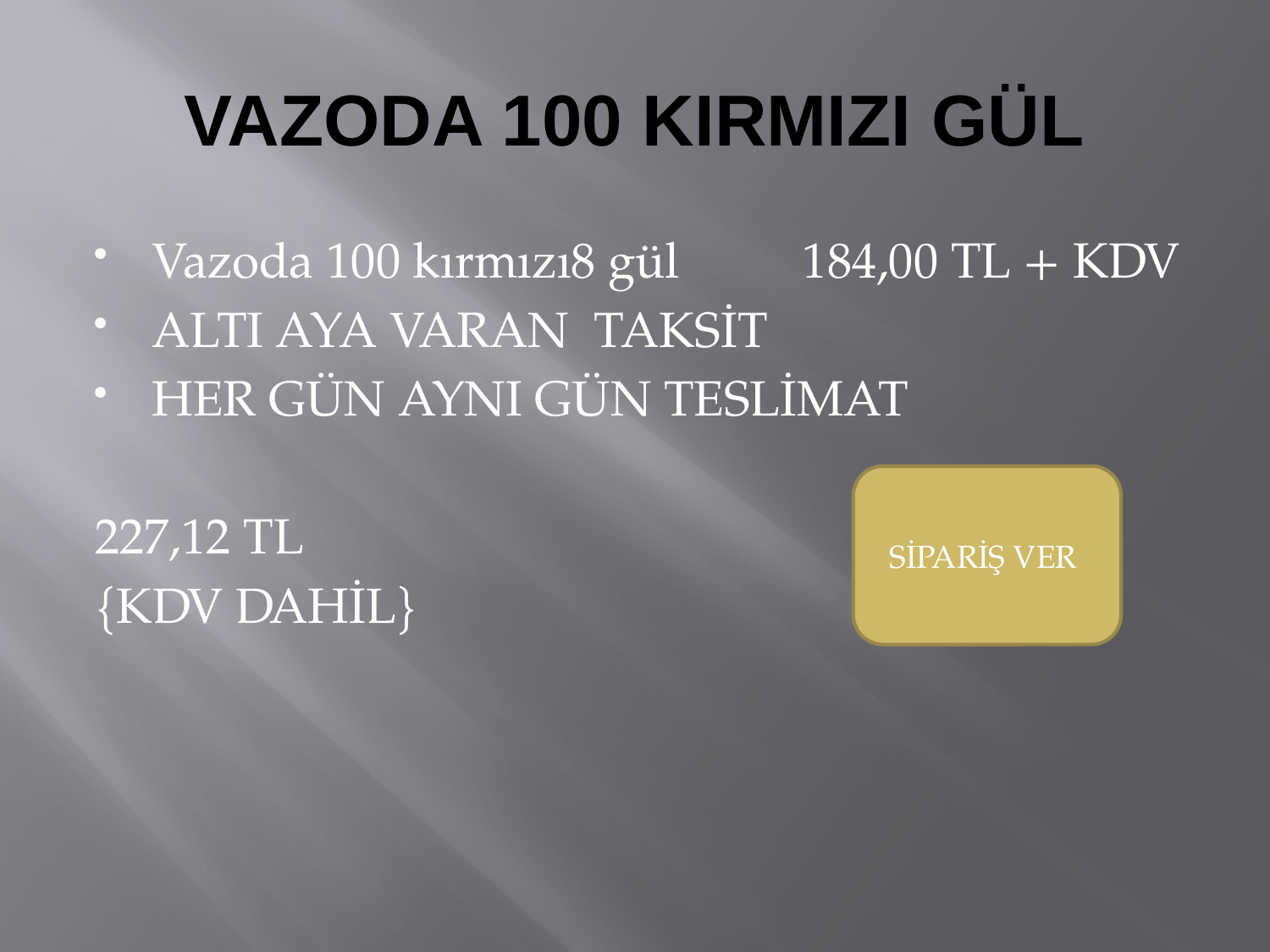

# VAZODA 100 KIRMIZI GÜL
Vazoda 100 kırmızı8 gül          184,00 TL + KDV
ALTI AYA VARAN  TAKSİT
HER GÜN AYNI GÜN TESLİMAT

227,12 TL
{KDV DAHİL}
SİPARİŞ VER